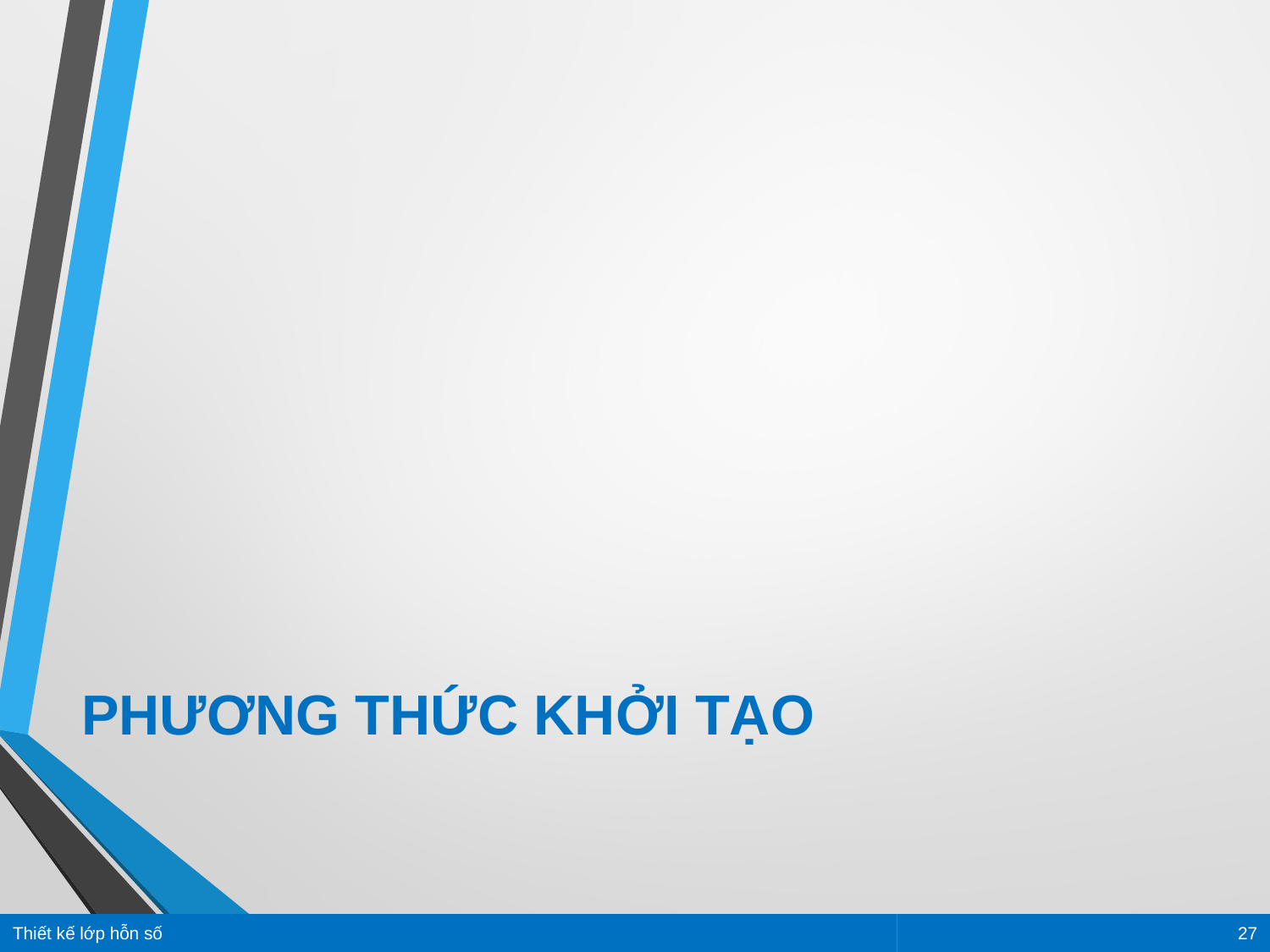

PHƯƠNG THỨC KHỞI TẠO
Thiết kế lớp hỗn số
27